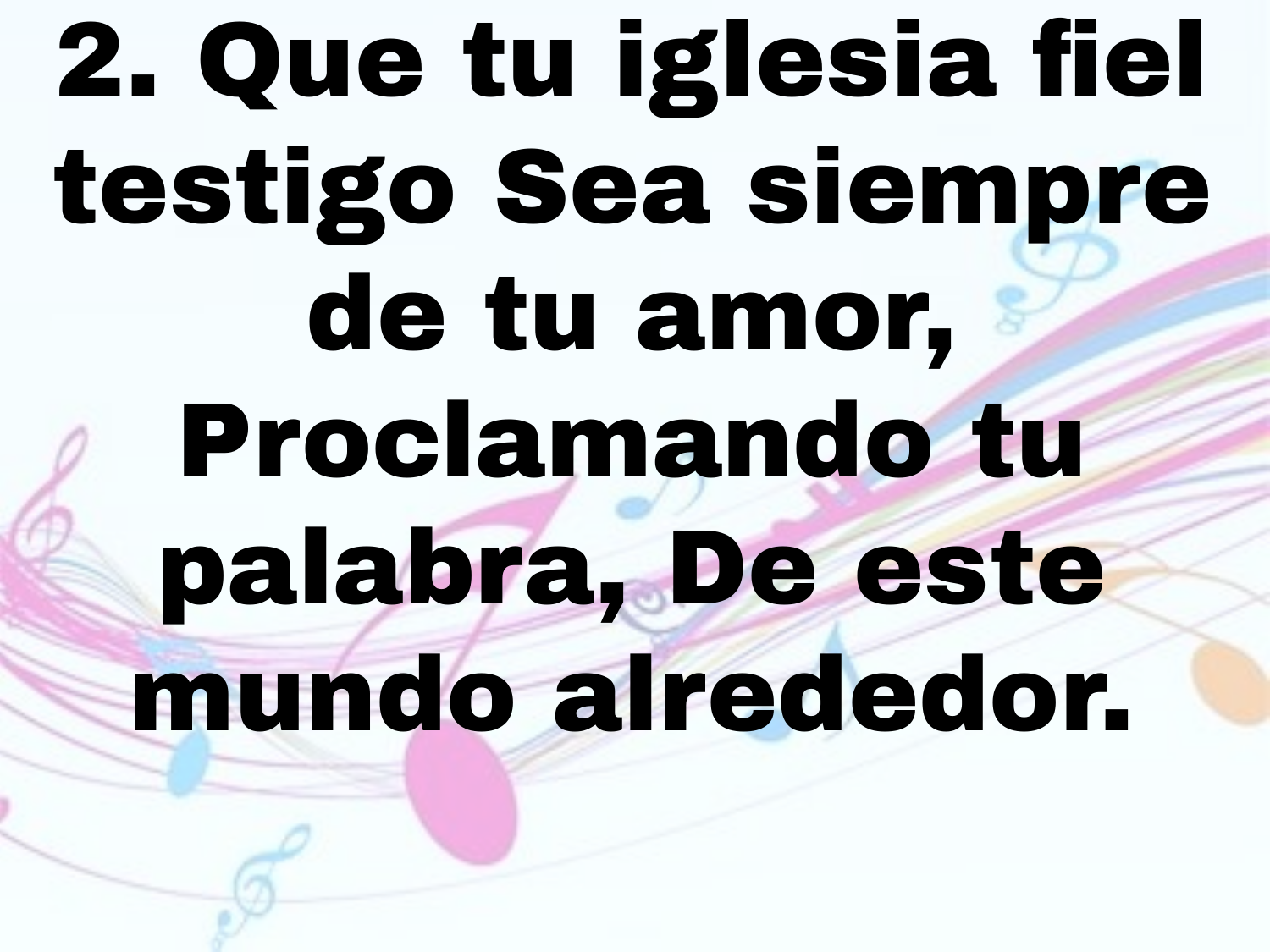

2. Que tu iglesia fiel testigo Sea siempre de tu amor, Proclamando tu palabra, De este mundo alrededor.